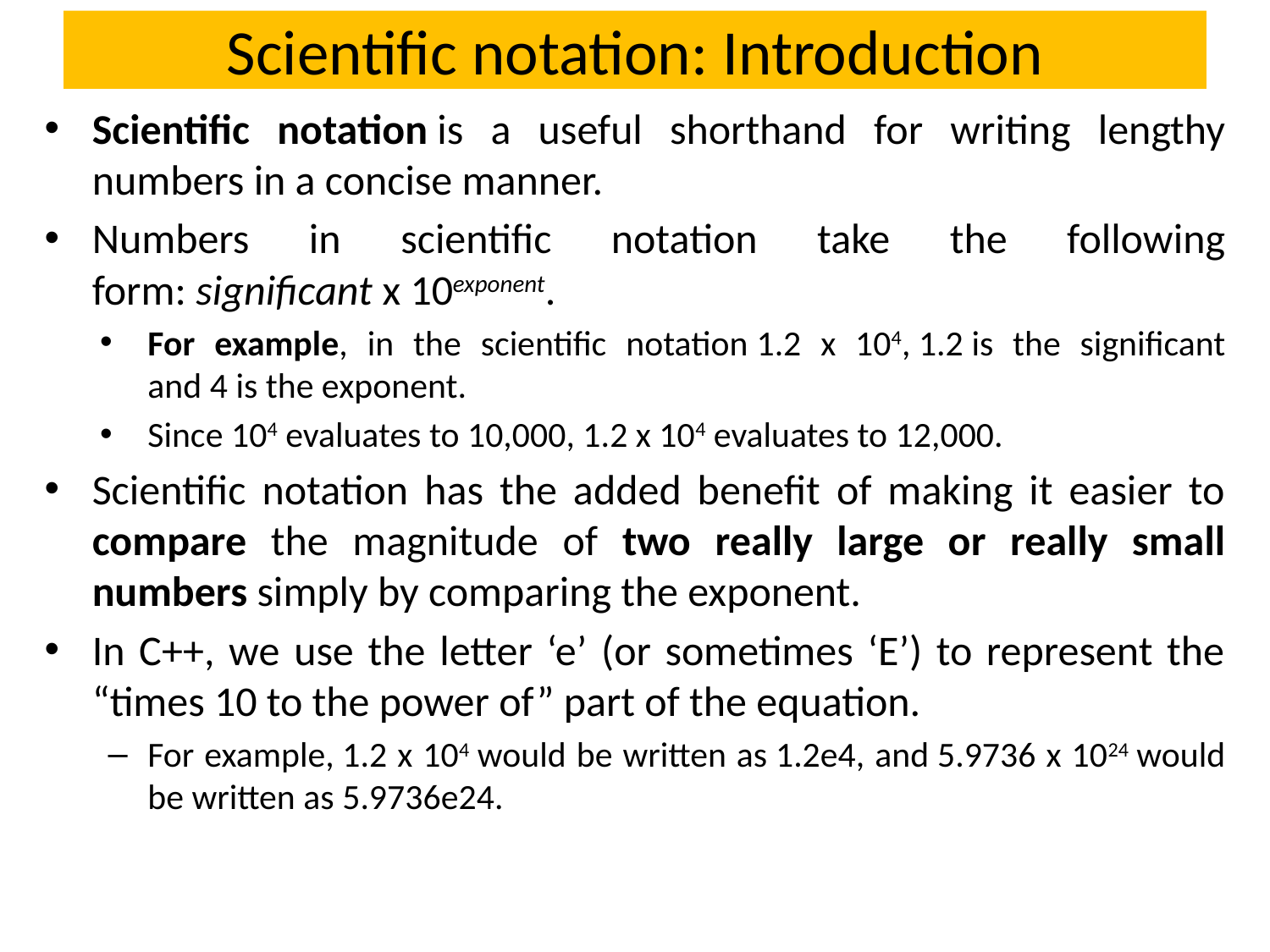

# Scientific notation: Introduction
Scientific notation is a useful shorthand for writing lengthy numbers in a concise manner.
Numbers in scientific notation take the following form: significant x 10exponent.
For example, in the scientific notation 1.2 x 104, 1.2 is the significant and 4 is the exponent.
Since 104 evaluates to 10,000, 1.2 x 104 evaluates to 12,000.
Scientific notation has the added benefit of making it easier to compare the magnitude of two really large or really small numbers simply by comparing the exponent.
In C++, we use the letter ‘e’ (or sometimes ‘E’) to represent the “times 10 to the power of” part of the equation.
For example, 1.2 x 104 would be written as 1.2e4, and 5.9736 x 1024 would be written as 5.9736e24.